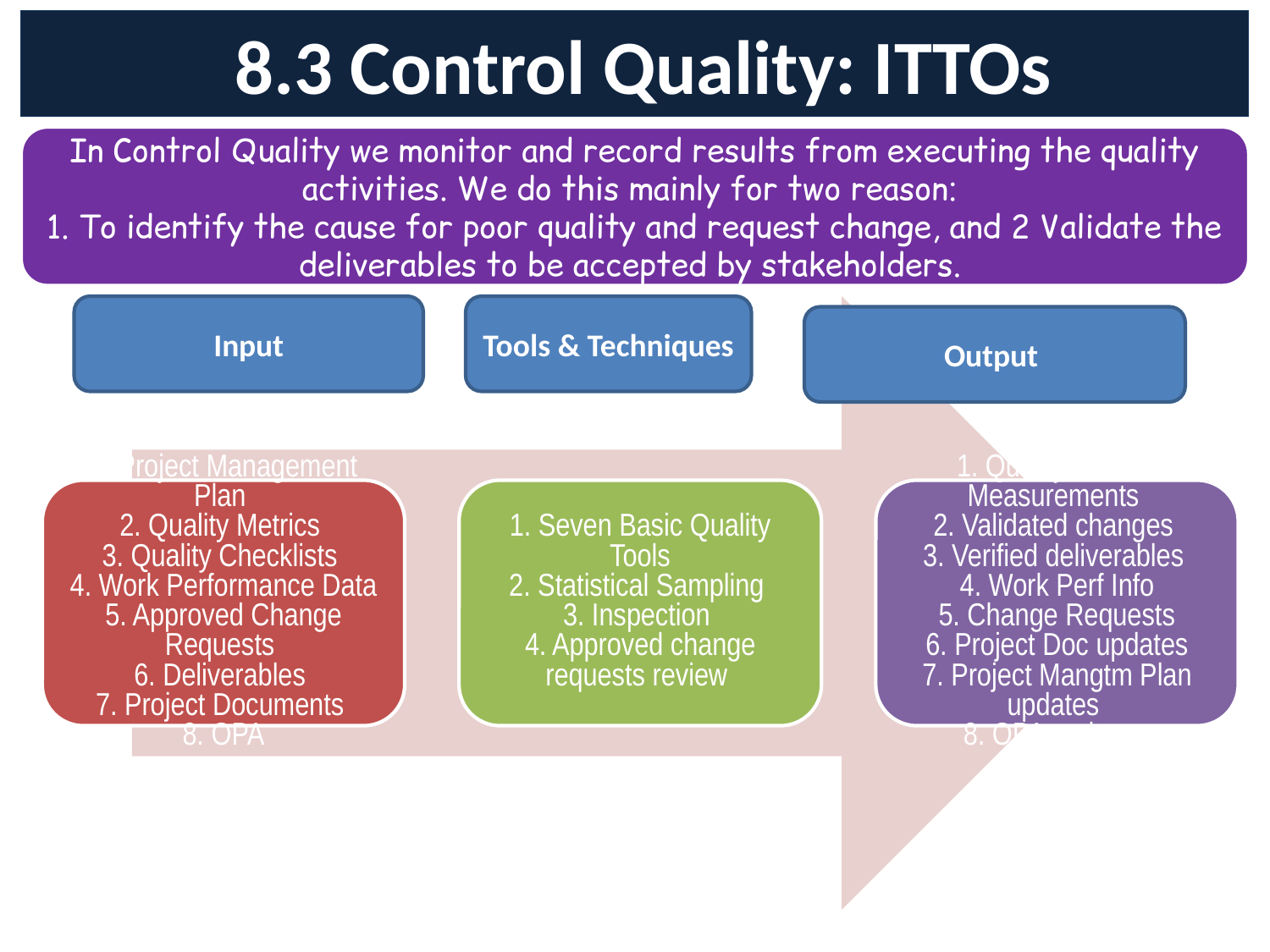

# 8.3 Control Quality: ITTOs

In Control Quality we monitor and record results from executing the quality activities. We do this mainly for two reason:
1. To identify the cause for poor quality and request change, and 2 Validate the deliverables to be accepted by stakeholders.
1. Project Management Plan
2. Quality Metrics
3. Quality Checklists
4. Work Performance Data
5. Approved Change Requests
6. Deliverables
7. Project Documents
8. OPA
1. Seven Basic Quality Tools
2. Statistical Sampling
3. Inspection
4. Approved change requests review
1. Quality Control Measurements
2. Validated changes
3. Verified deliverables
4. Work Perf Info
5. Change Requests
6. Project Doc updates
7. Project Mangtm Plan updates
8. OPA updates
Input
Tools & Techniques
Output